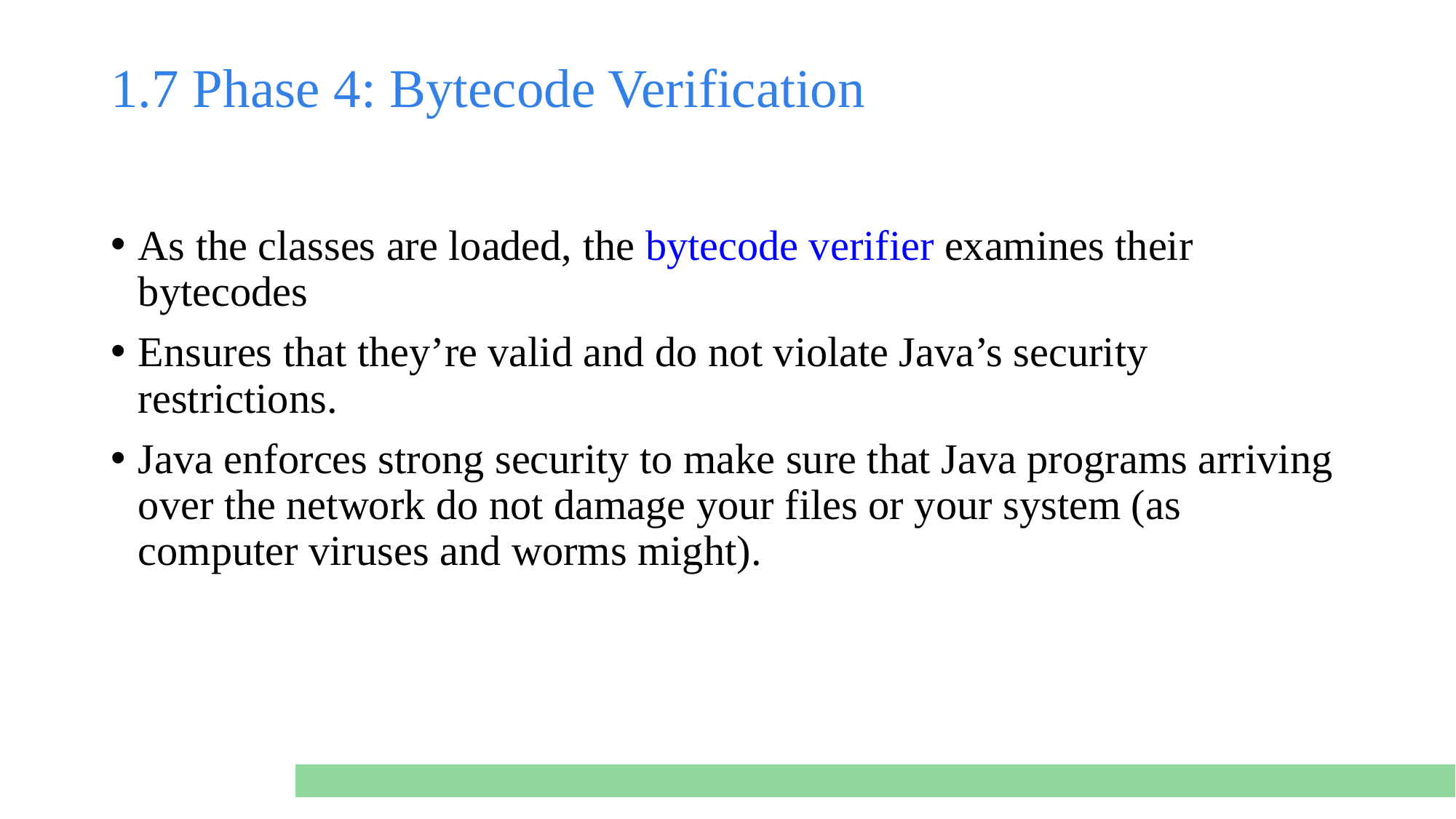

# 1.7 Phase 4: Bytecode Verification
As the classes are loaded, the bytecode verifier examines their bytecodes
Ensures that they’re valid and do not violate Java’s security restrictions.
Java enforces strong security to make sure that Java programs arriving over the network do not damage your files or your system (as computer viruses and worms might).